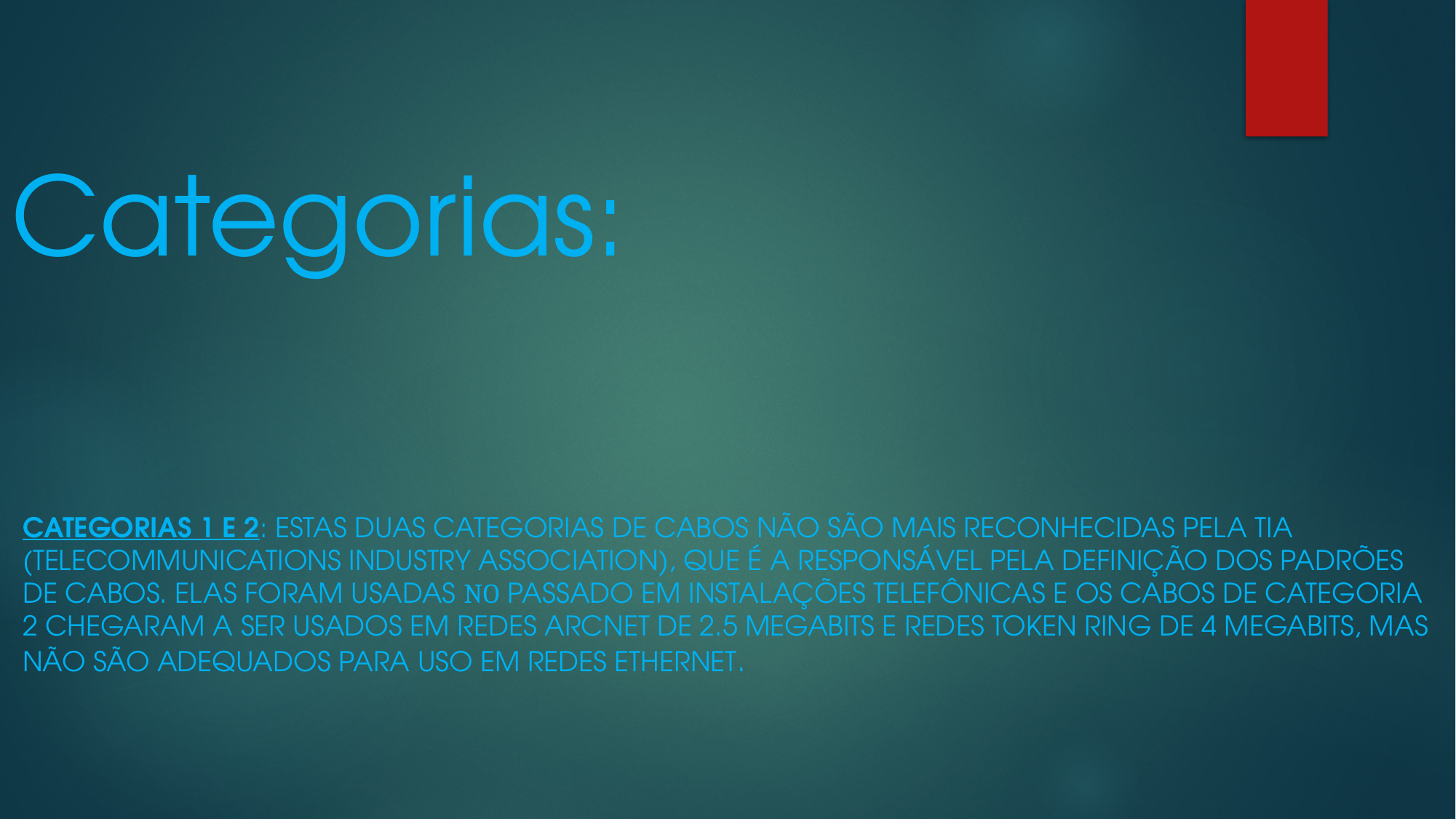

# Categorias:
Categorias 1 e 2: Estas duas categorias de cabos não são mais reconhecidas pela TIA (Telecommunications Industry Association), que é a responsável pela definição dos padrões de cabos. Elas foram usadas no passado em instalações telefônicas e os cabos de categoria 2 chegaram a ser usados em redes Arcnet de 2.5 megabits e redes Token Ring de 4 megabits, mas não são adequados para uso em redes Ethernet.